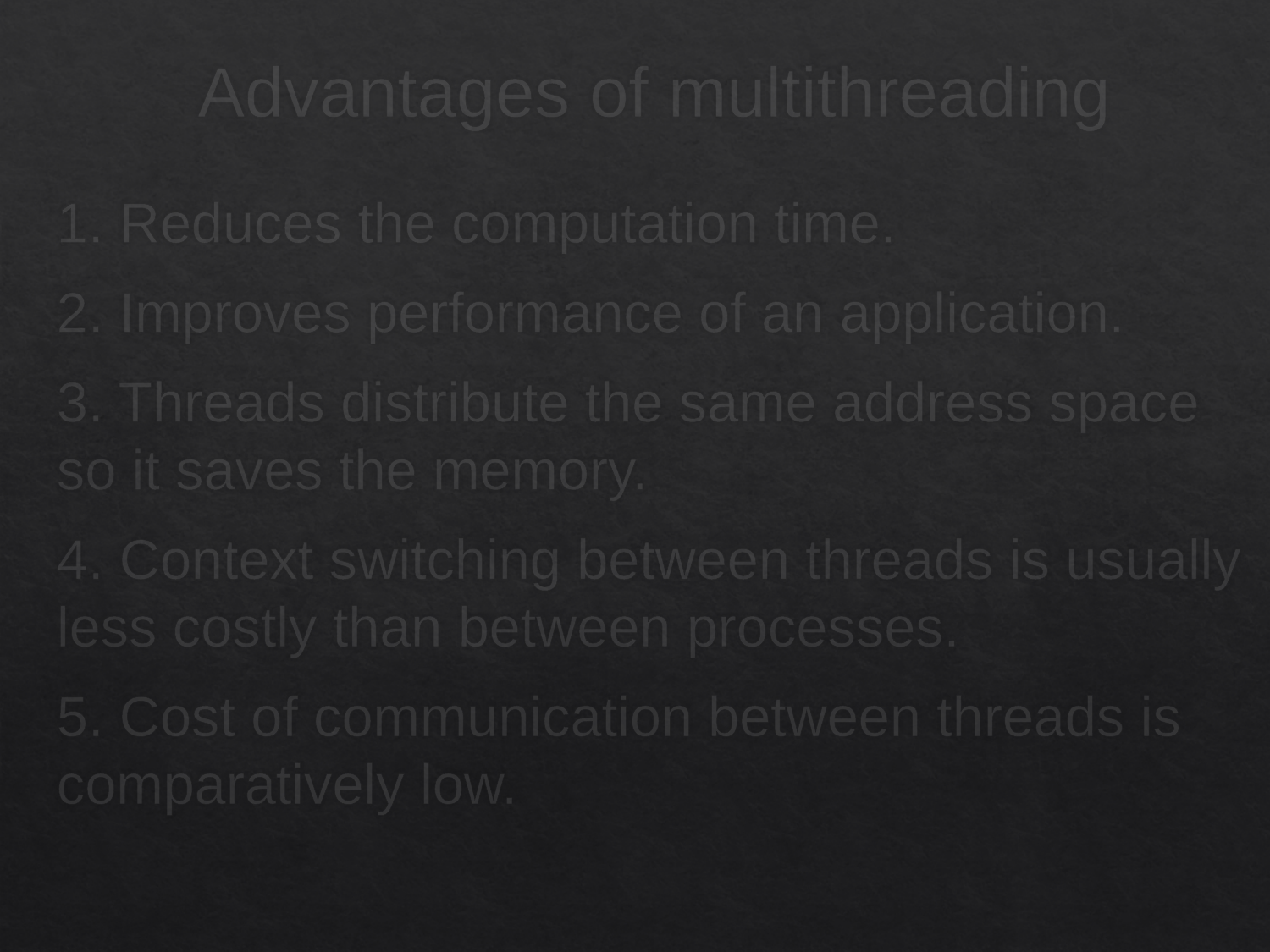

# Advantages of multithreading
1. Reduces the computation time.
2. Improves performance of an application.
3. Threads distribute the same address space so it saves the memory.
4. Context switching between threads is usually less costly than between processes.
5. Cost of communication between threads is comparatively low.